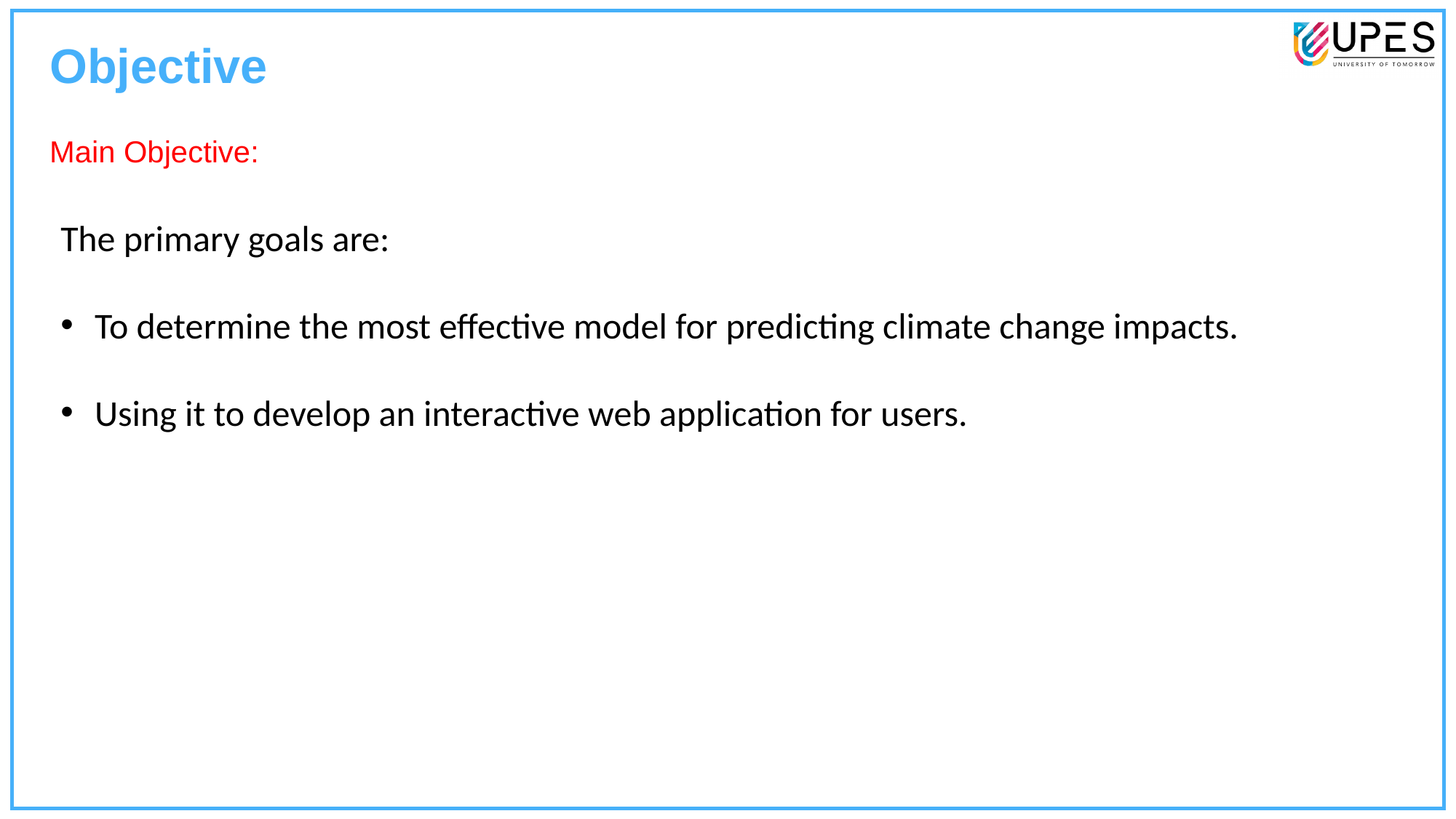

Objective
Main Objective:

The primary goals are:

To determine the most effective model for predicting climate change impacts.

Using it to develop an interactive web application for users.